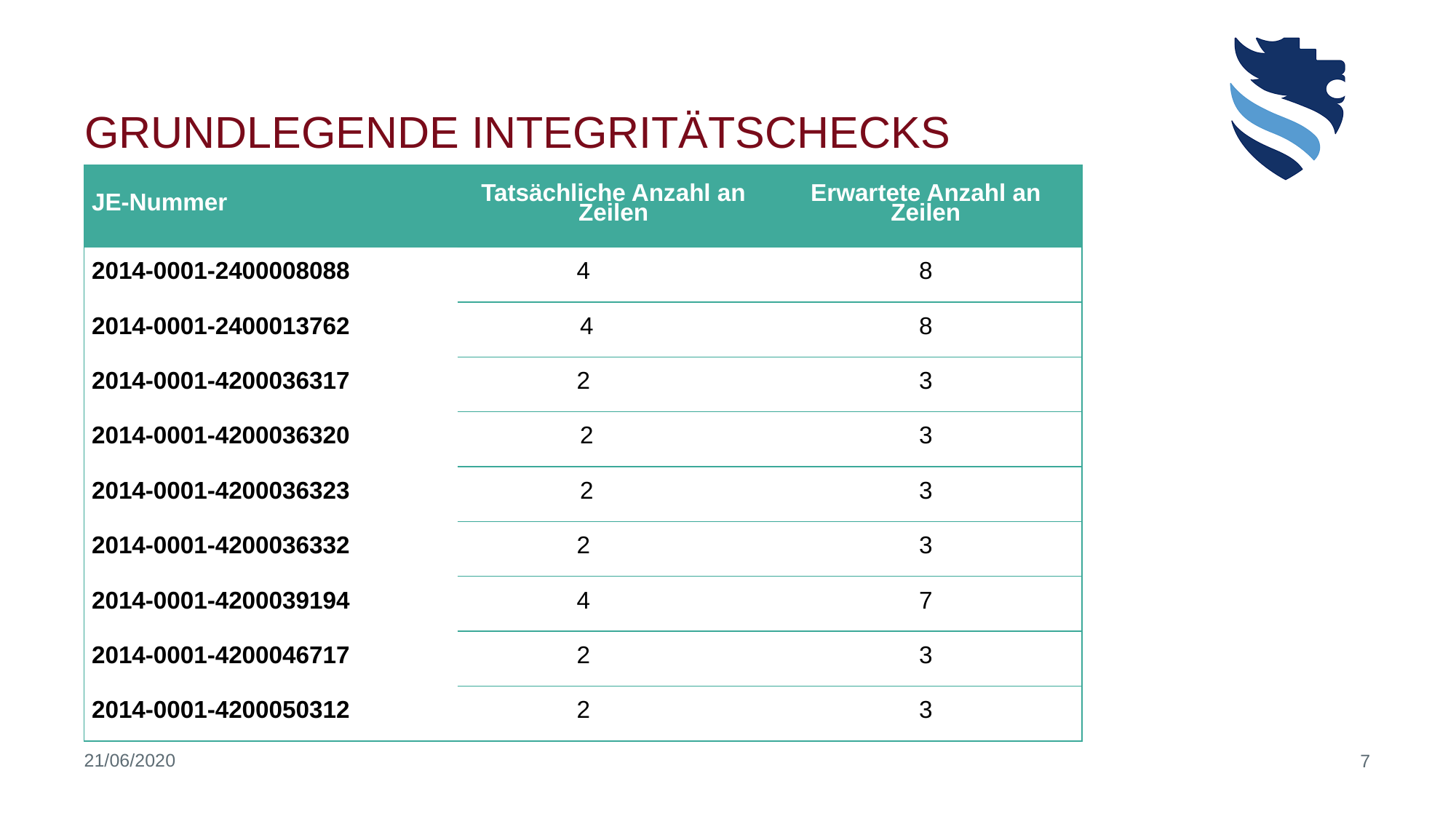

# Grundlegende Integritätschecks
| JE-Nummer | Tatsächliche Anzahl an Zeilen | Erwartete Anzahl an Zeilen |
| --- | --- | --- |
| 2014-0001-2400008088 | 4 | 8 |
| 2014-0001-2400013762 | 4 | 8 |
| 2014-0001-4200036317 | 2 | 3 |
| 2014-0001-4200036320 | 2 | 3 |
| 2014-0001-4200036323 | 2 | 3 |
| 2014-0001-4200036332 | 2 | 3 |
| 2014-0001-4200039194 | 4 | 7 |
| 2014-0001-4200046717 | 2 | 3 |
| 2014-0001-4200050312 | 2 | 3 |
21/06/2020
7